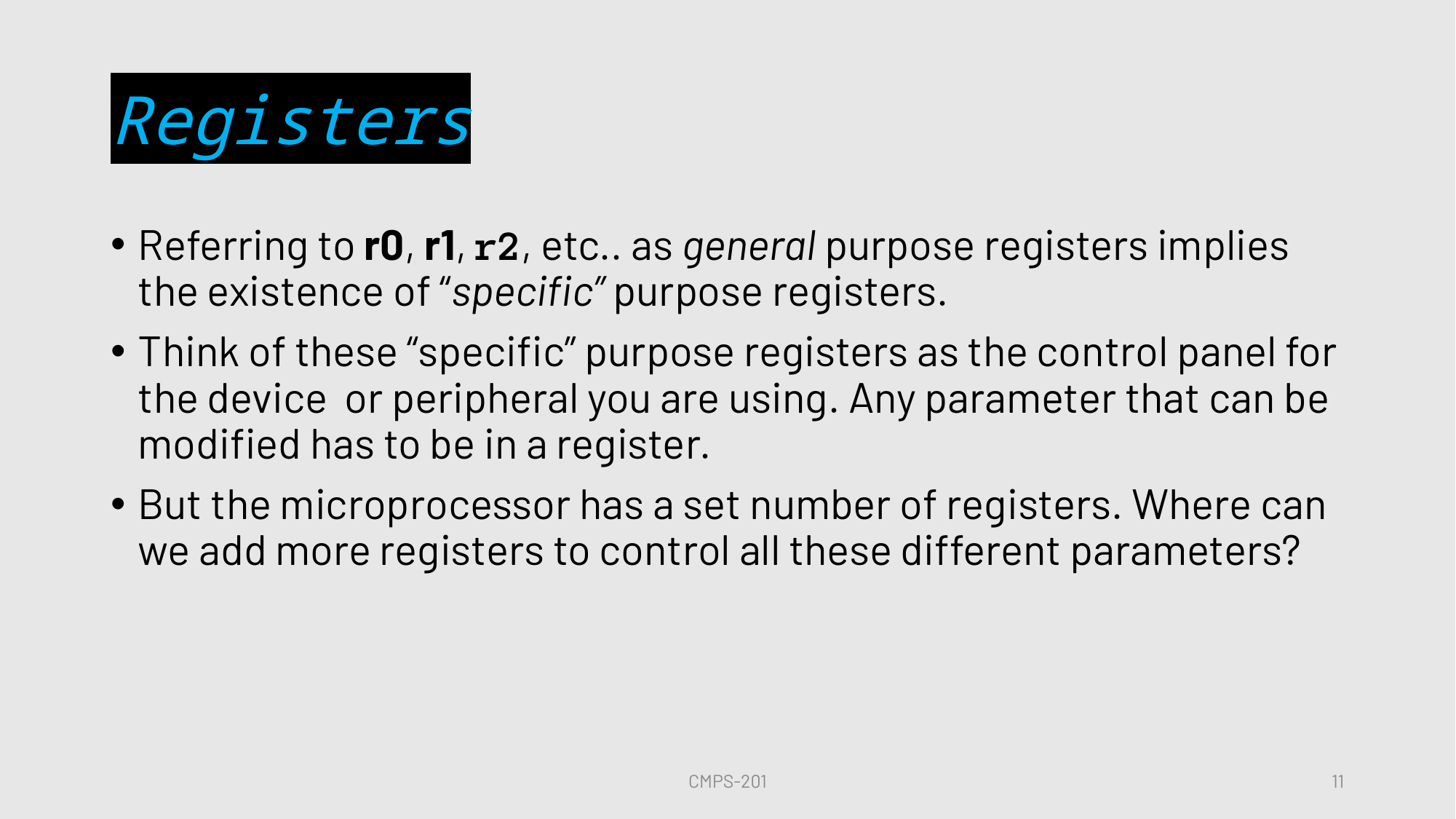

# Registers
Referring to r0, r1, r2, etc.. as general purpose registers implies the existence of “specific” purpose registers.
Think of these “specific” purpose registers as the control panel for the device  or peripheral you are using. Any parameter that can be modified has to be in a register.
But the microprocessor has a set number of registers. Where can we add more registers to control all these different parameters?

CMPS-201
11